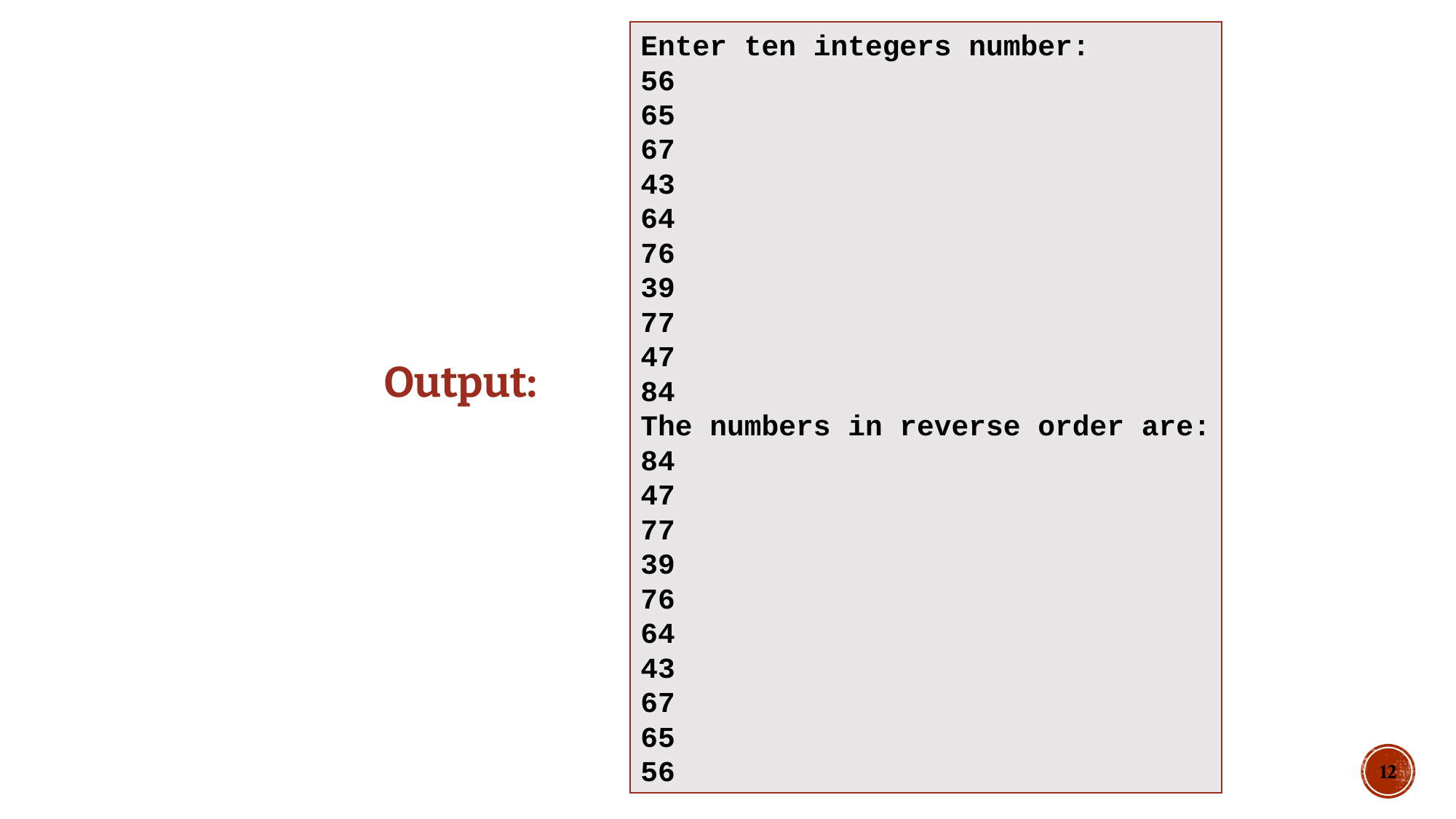

Enter ten integers number:
56
65
67
43
64
76
39
77
47
84
The numbers in reverse order are:
84
47
77
39
76
64
43
67
65
56
Output:
12